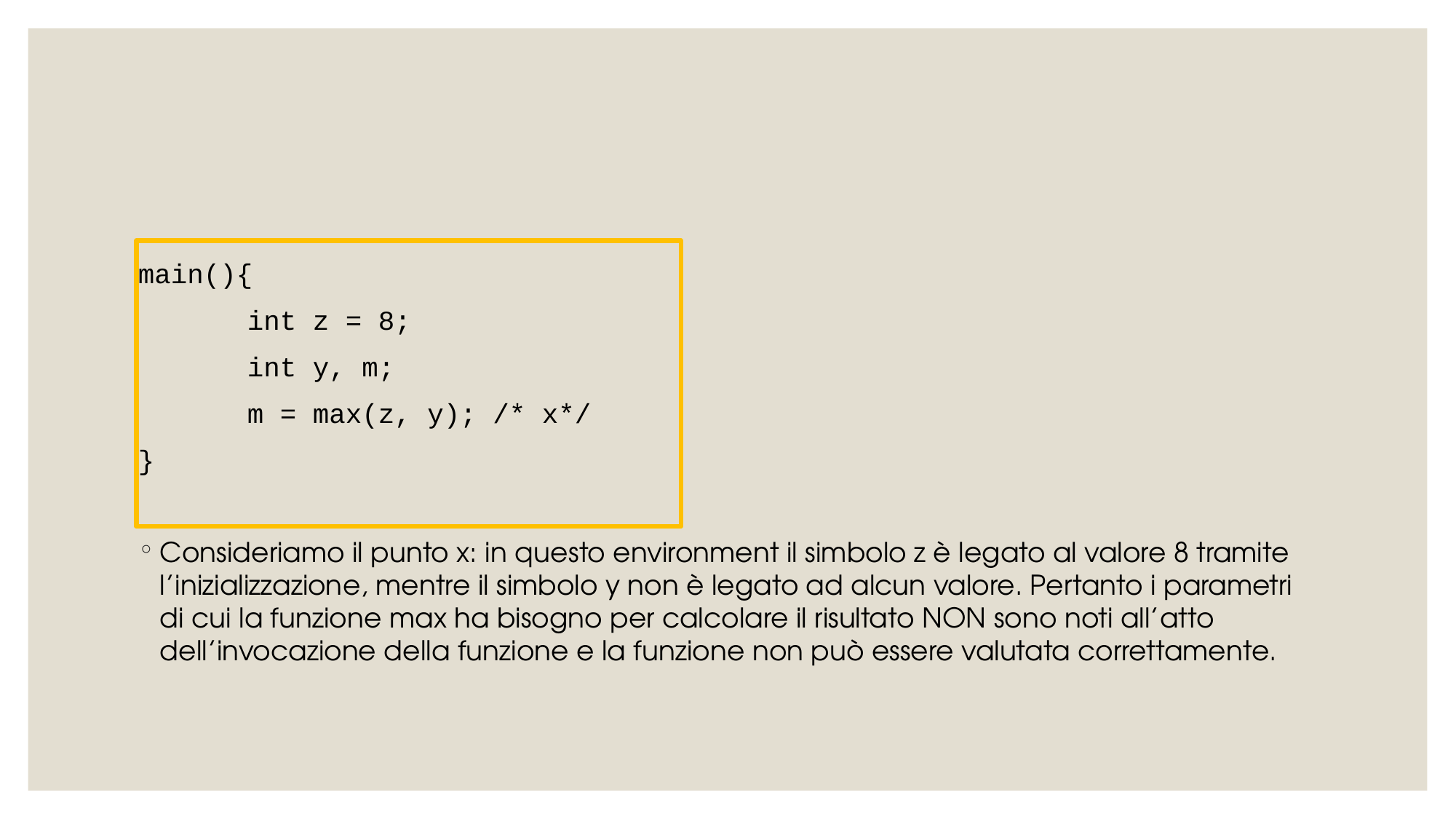

#

main(){
	int z = 8;
	int y, m;
	m = max(z, y); /* x*/
}

Consideriamo il punto x: in questo environment il simbolo z è legato al valore 8 tramite l’inizializzazione, mentre il simbolo y non è legato ad alcun valore. Pertanto i parametri di cui la funzione max ha bisogno per calcolare il risultato NON sono noti all’atto dell’invocazione della funzione e la funzione non può essere valutata correttamente.